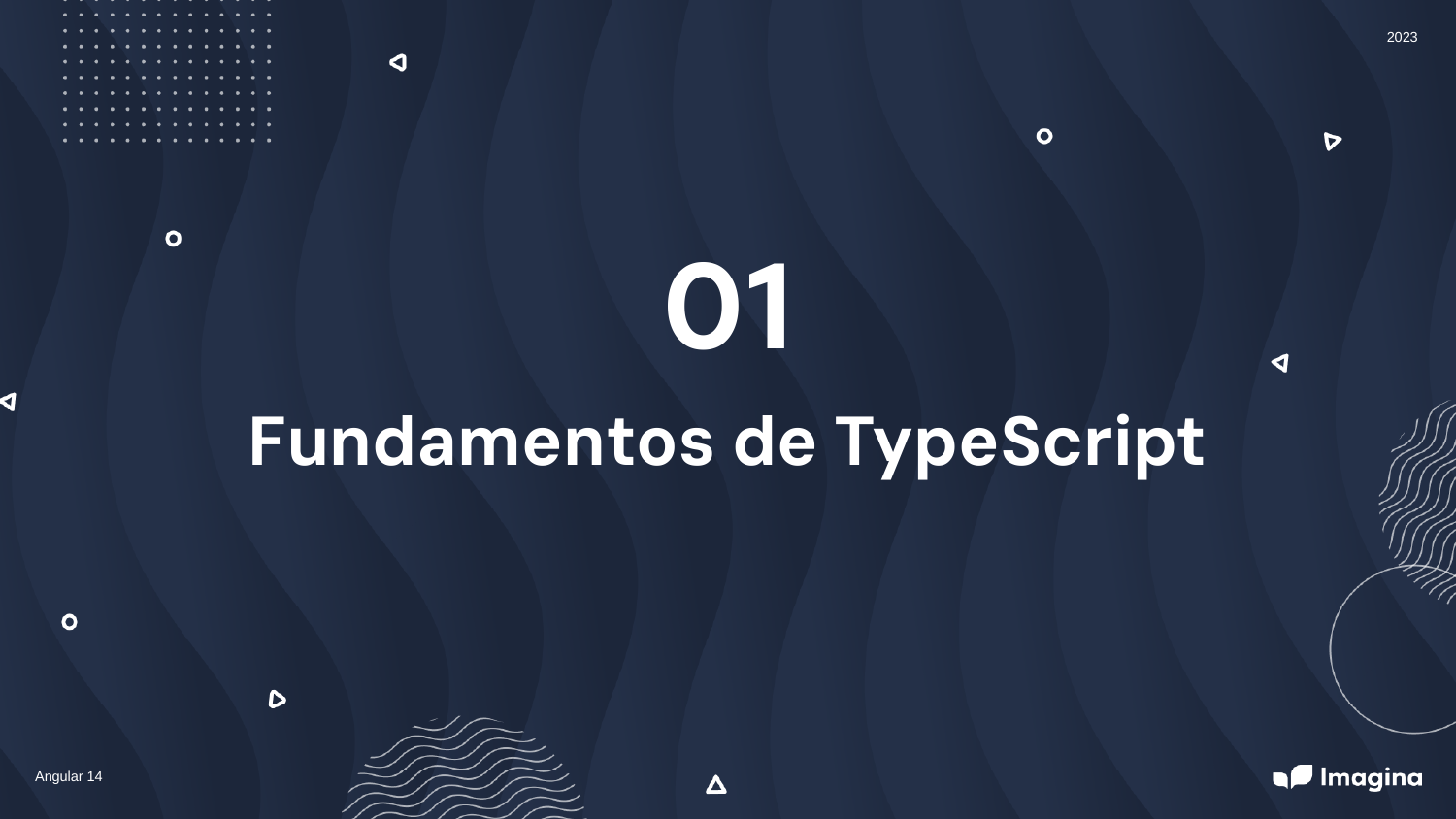

2023
01
Fundamentos de TypeScript
Angular 14